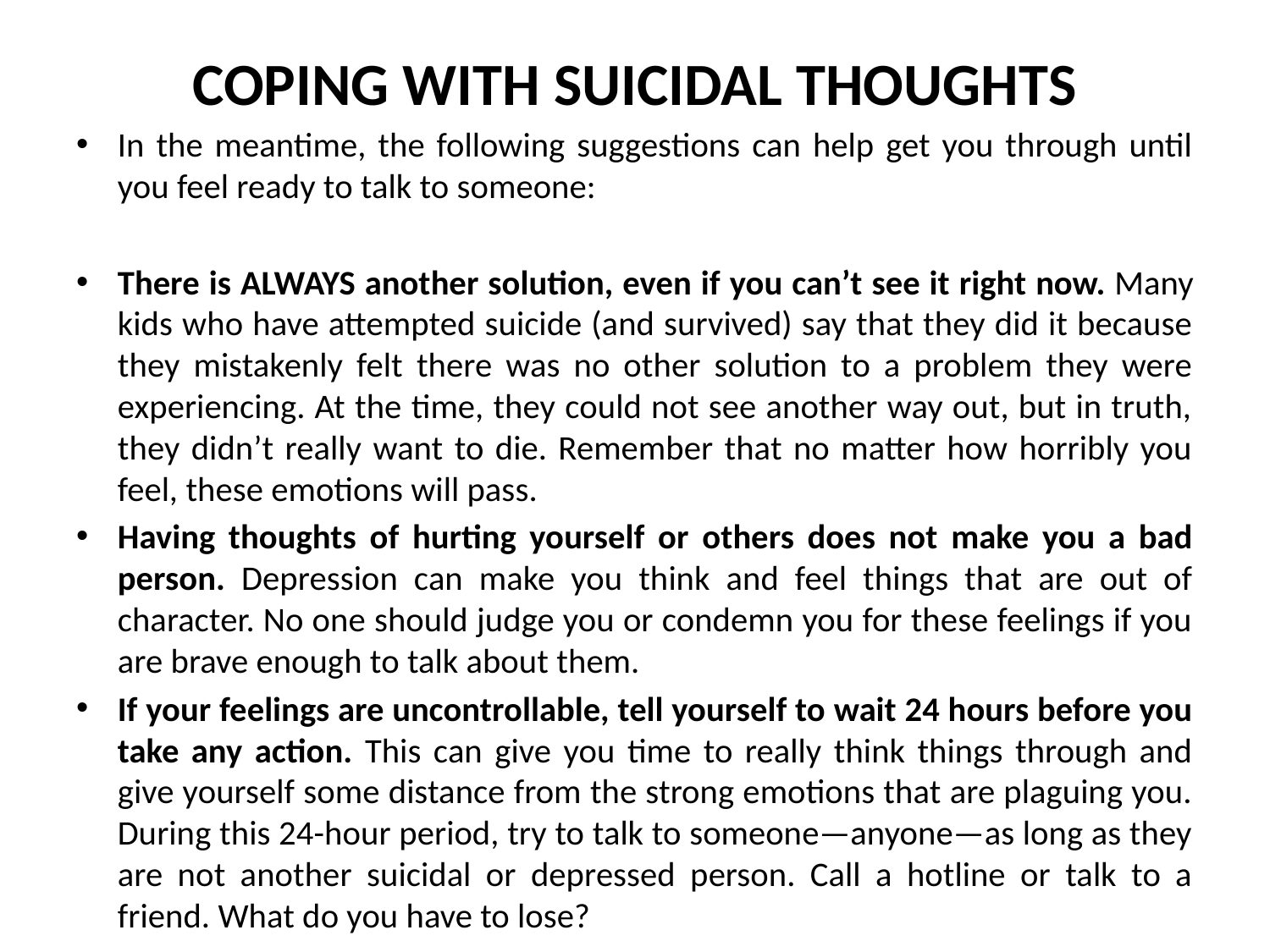

# COPING WITH SUICIDAL THOUGHTS
In the meantime, the following suggestions can help get you through until you feel ready to talk to someone:

There is ALWAYS another solution, even if you can’t see it right now. Many kids who have attempted suicide (and survived) say that they did it because they mistakenly felt there was no other solution to a problem they were experiencing. At the time, they could not see another way out, but in truth, they didn’t really want to die. Remember that no matter how horribly you feel, these emotions will pass.
Having thoughts of hurting yourself or others does not make you a bad person. Depression can make you think and feel things that are out of character. No one should judge you or condemn you for these feelings if you are brave enough to talk about them.
If your feelings are uncontrollable, tell yourself to wait 24 hours before you take any action. This can give you time to really think things through and give yourself some distance from the strong emotions that are plaguing you. During this 24-hour period, try to talk to someone—anyone—as long as they are not another suicidal or depressed person. Call a hotline or talk to a friend. What do you have to lose?